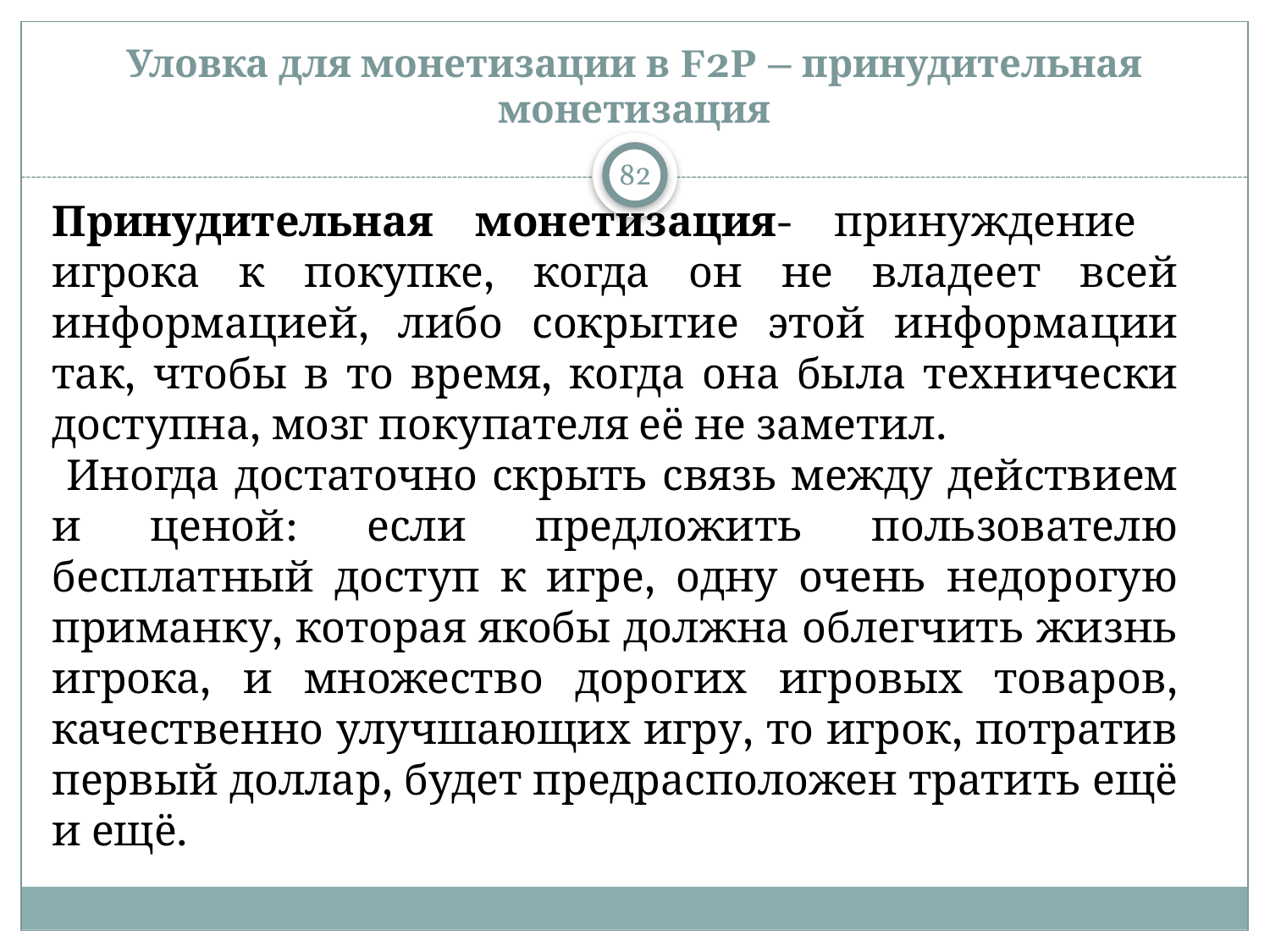

# Уловка для монетизации в F2P – принудительная монетизация
82
Принудительная монетизация- принуждение  игрока к покупке, когда он не владеет всей информацией, либо сокрытие этой информации так, чтобы в то время, когда она была технически доступна, мозг покупателя её не заметил.
 Иногда достаточно скрыть связь между действием и ценой: если предложить пользователю бесплатный доступ к игре, одну очень недорогую приманку, которая якобы должна облегчить жизнь игрока, и множество дорогих игровых товаров, качественно улучшающих игру, то игрок, потратив первый доллар, будет предрасположен тратить ещё и ещё.